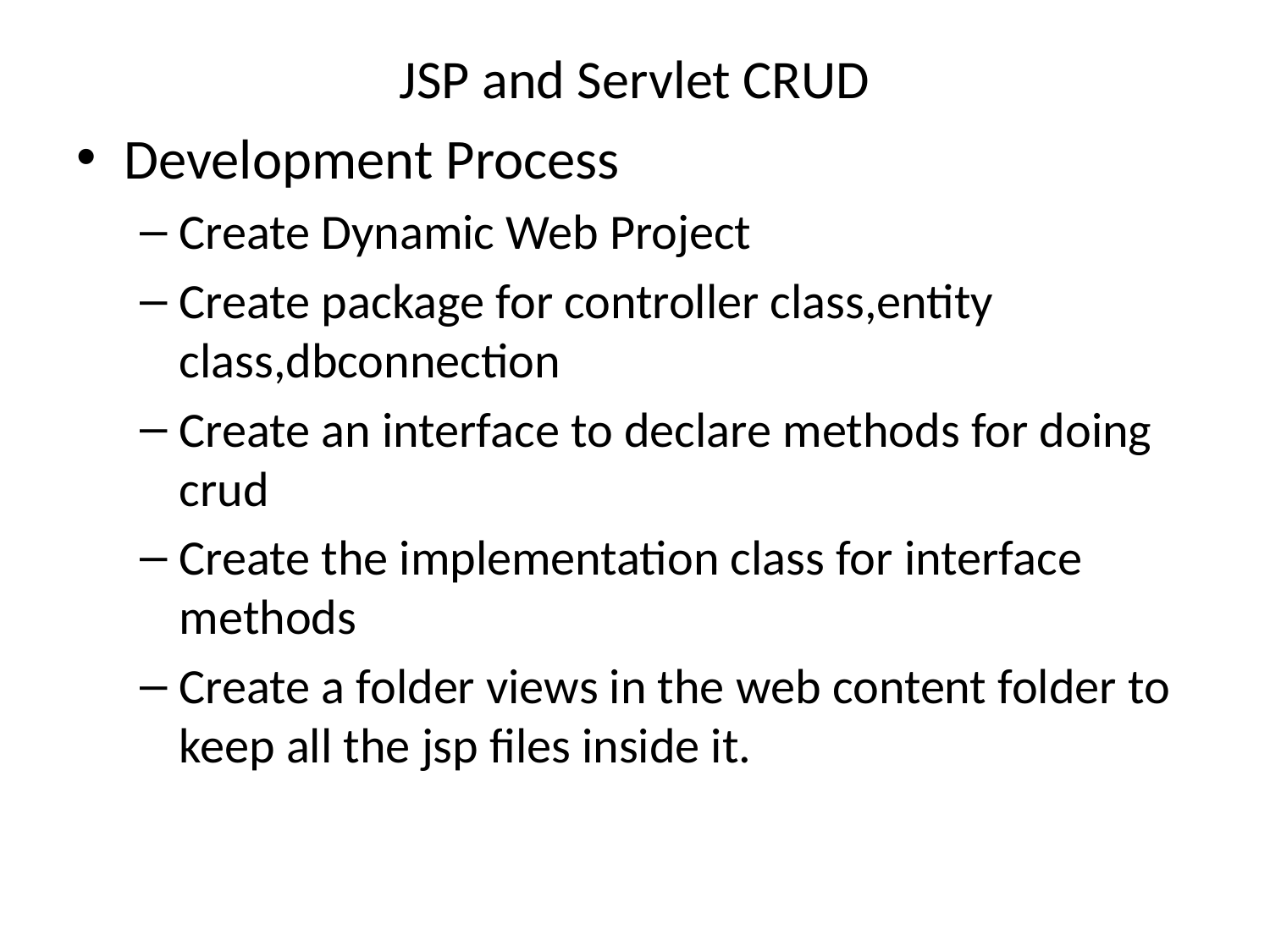

# JSP and Servlet CRUD
Development Process
Create Dynamic Web Project
Create package for controller class,entity class,dbconnection
Create an interface to declare methods for doing crud
Create the implementation class for interface methods
Create a folder views in the web content folder to keep all the jsp files inside it.